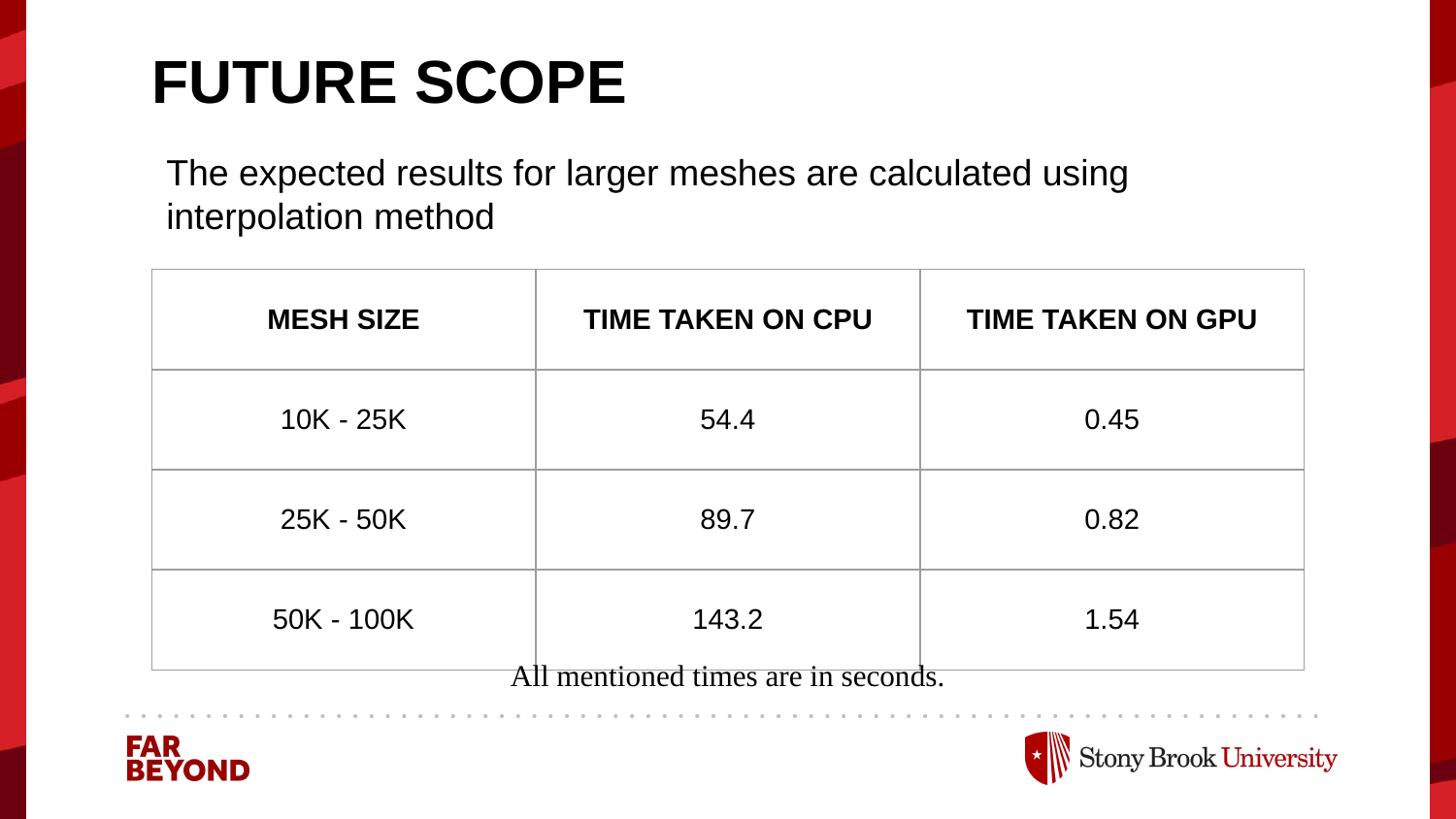

# FUTURE SCOPE

The expected results for larger meshes are calculated using interpolation method
| MESH SIZE | TIME TAKEN ON CPU | TIME TAKEN ON GPU |
| --- | --- | --- |
| 10K - 25K | 54.4 | 0.45 |
| 25K - 50K | 89.7 | 0.82 |
| 50K - 100K | 143.2 | 1.54 |
All mentioned times are in seconds.